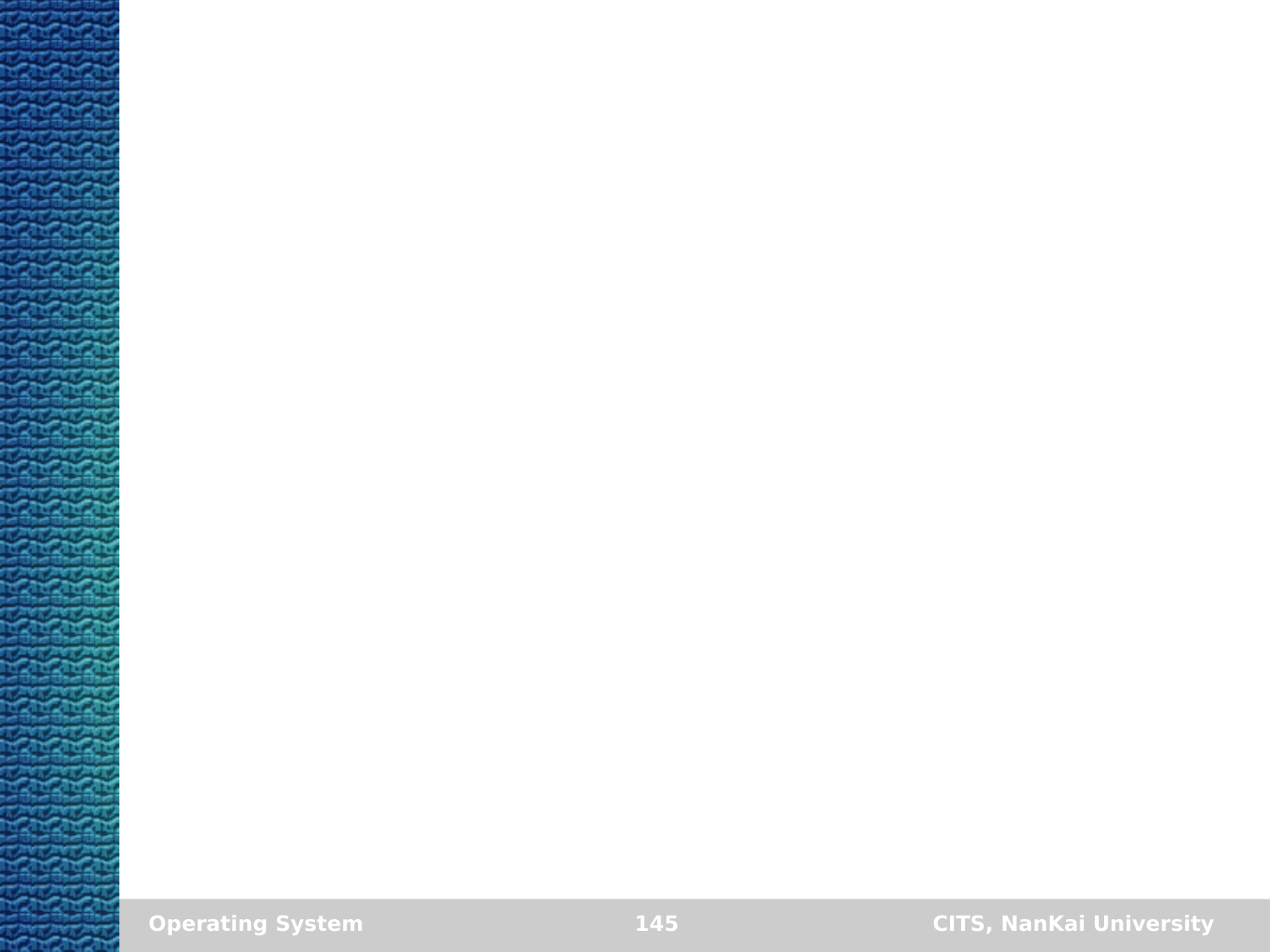

#

Operating System
145
CITS, NanKai University